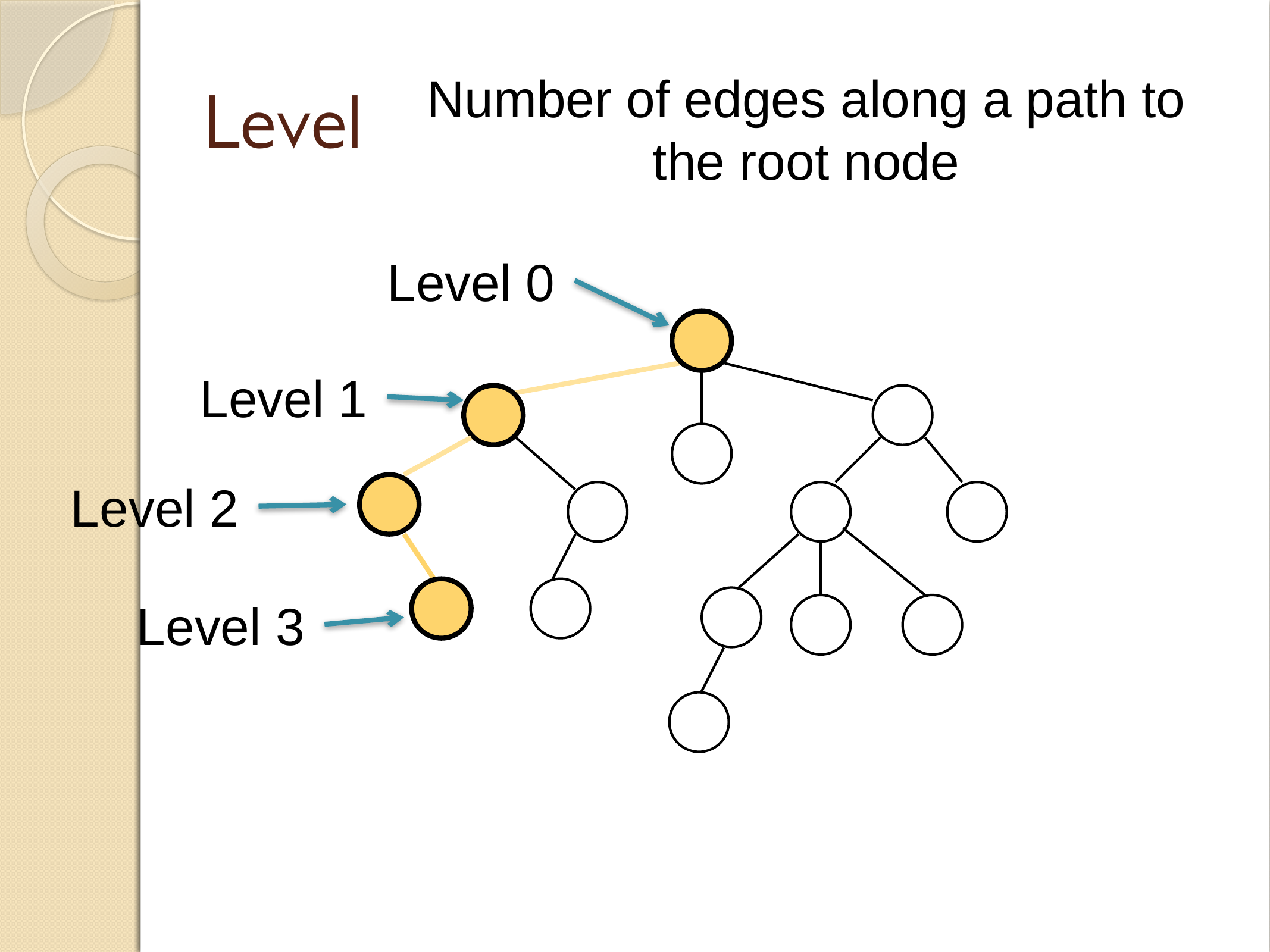

Level
Number of edges along a path to the root node
Level 0

Level 1

Level 2

Level 3